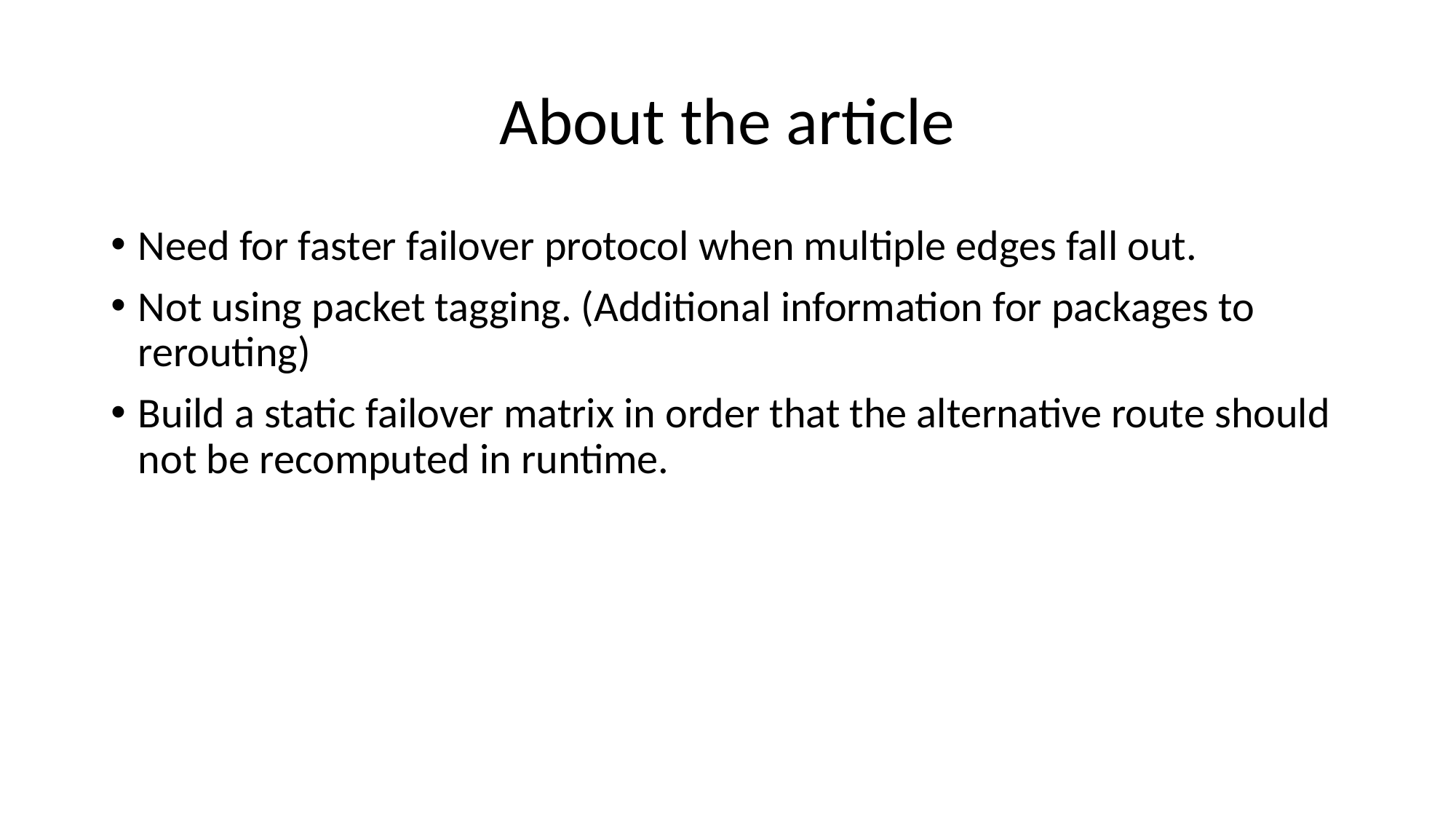

# About the article
Need for faster failover protocol when multiple edges fall out.
Not using packet tagging. (Additional information for packages to rerouting)
Build a static failover matrix in order that the alternative route should not be recomputed in runtime.